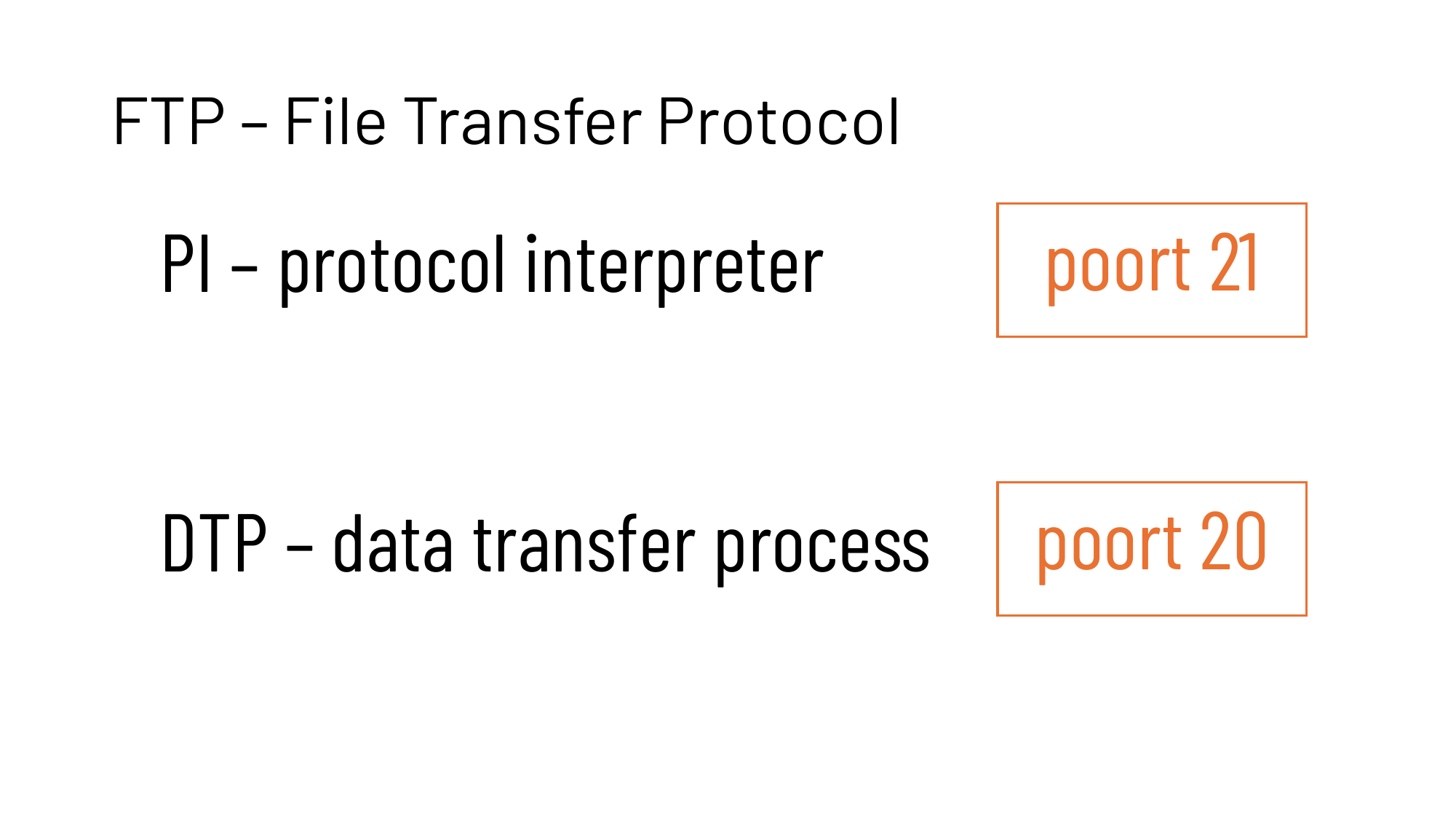

# FTP – File Transfer Protocol
poort 21
PI – protocol interpreter
poort 20
DTP – data transfer process